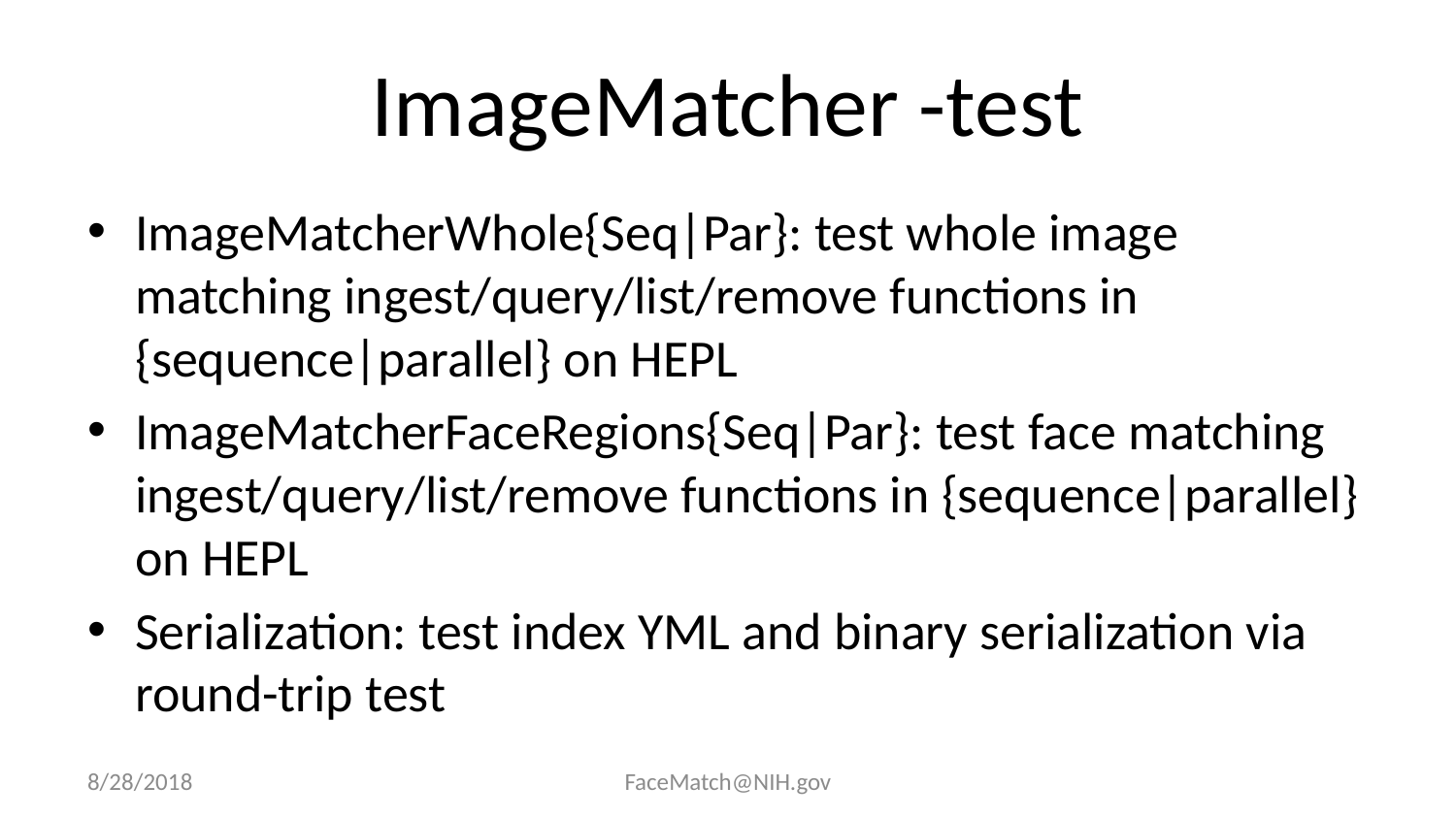

# ImageMatcher -test
ImageMatcherWhole{Seq|Par}: test whole image matching ingest/query/list/remove functions in {sequence|parallel} on HEPL
ImageMatcherFaceRegions{Seq|Par}: test face matching ingest/query/list/remove functions in {sequence|parallel} on HEPL
Serialization: test index YML and binary serialization via round-trip test
8/28/2018
FaceMatch@NIH.gov